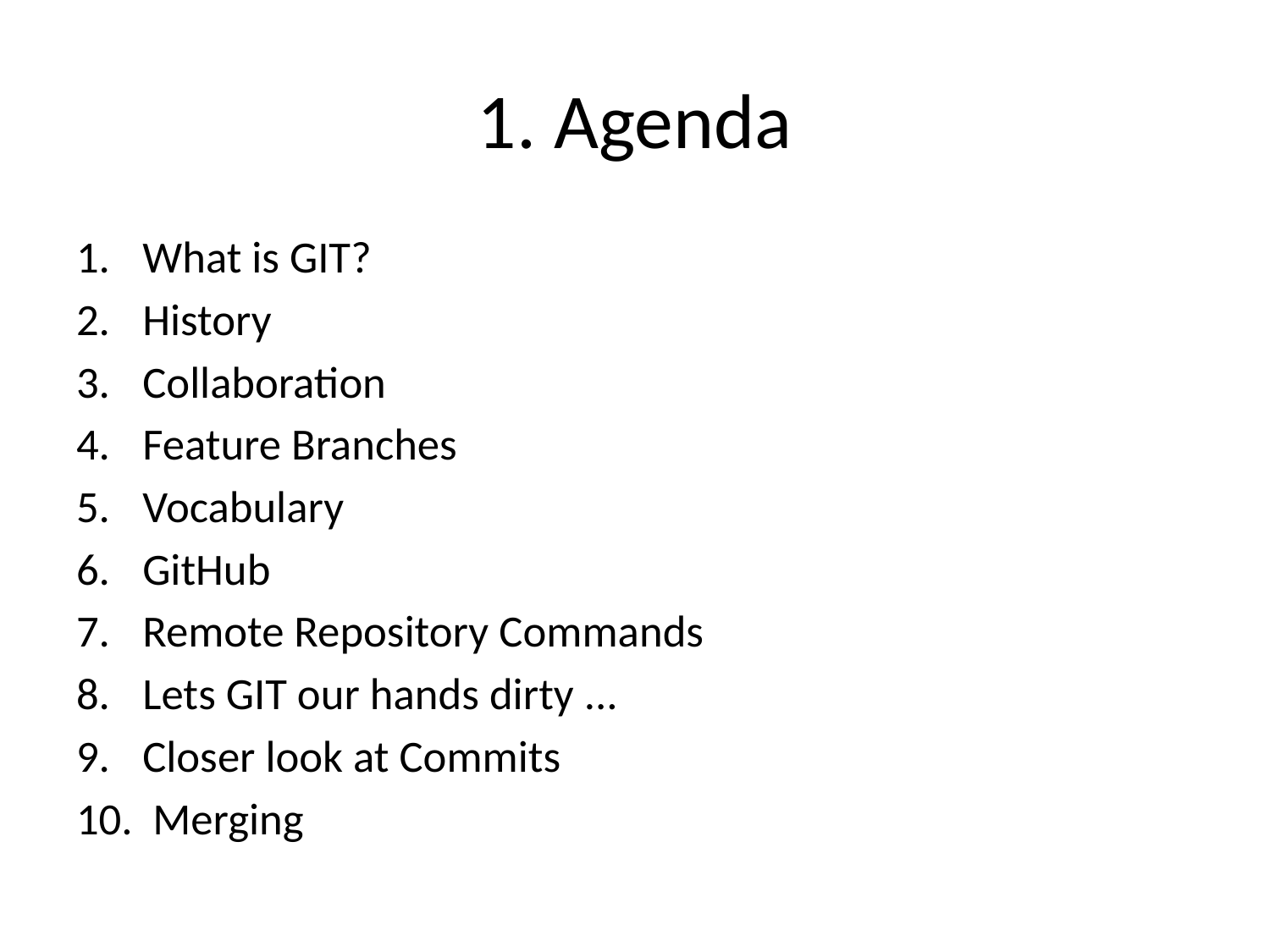

# 1. Agenda
What is GIT?
History
Collaboration
Feature Branches
Vocabulary
GitHub
Remote Repository Commands
Lets GIT our hands dirty ...
Closer look at Commits
 Merging